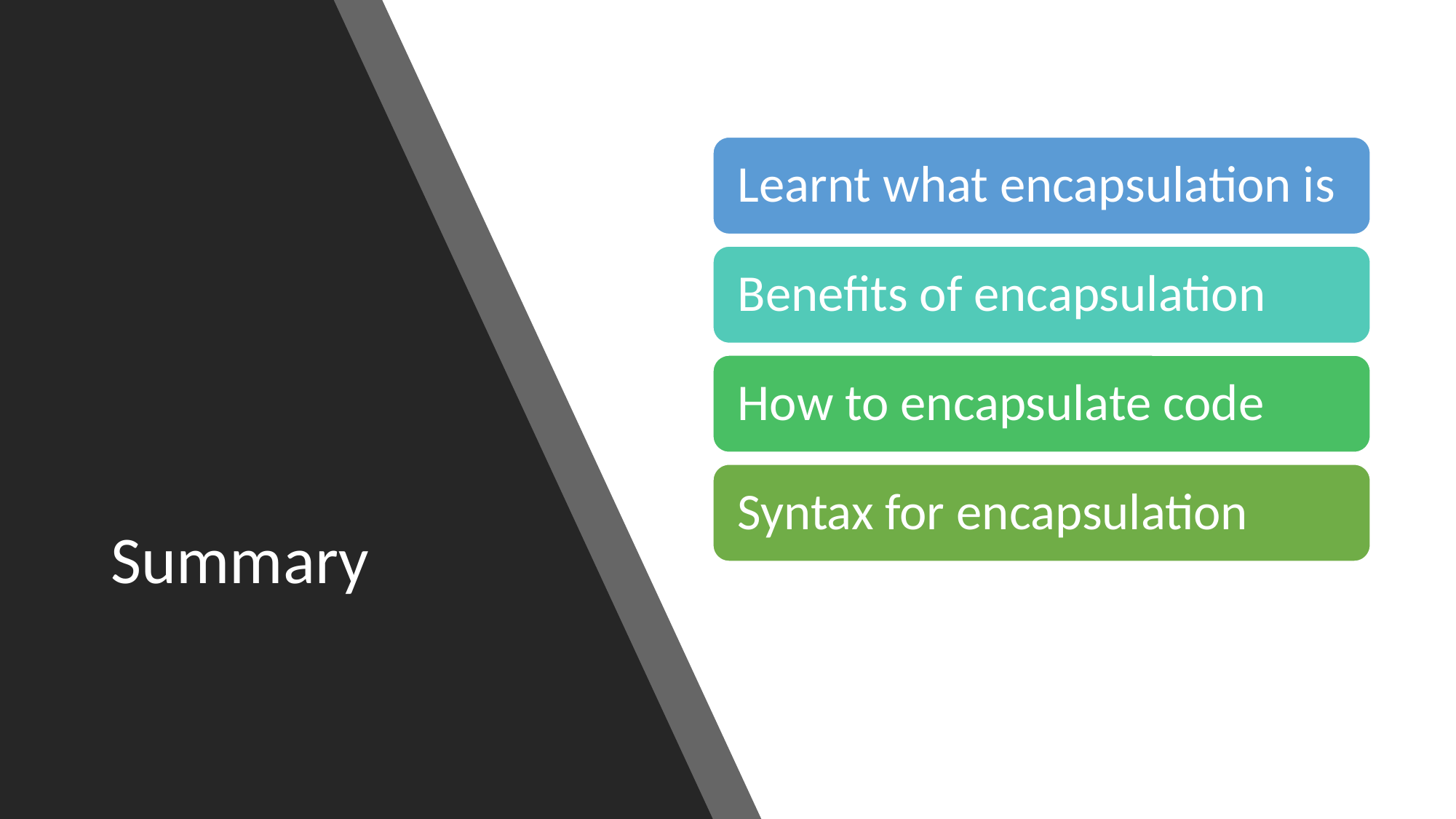

Learnt what encapsulation is
Benefits of encapsulation
How to encapsulate code
Syntax for encapsulation
# Summary